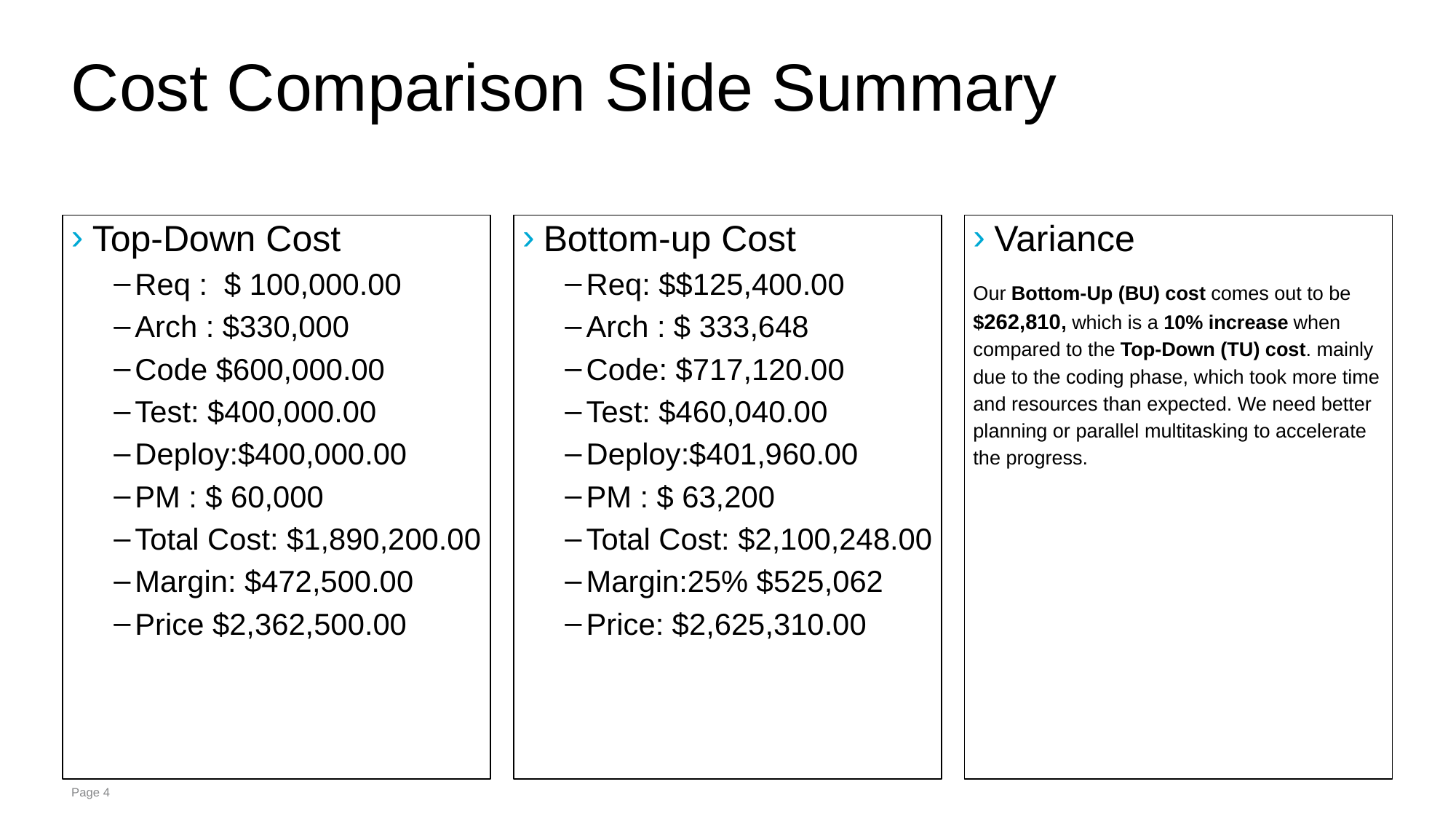

# Cost Comparison Slide Summary
Top-Down Cost
Req :  $ 100,000.00
Arch : $330,000
Code $600,000.00
Test: $400,000.00
Deploy:$400,000.00
PM : $ 60,000
Total Cost: $1,890,200.00
Margin: $472,500.00
Price $2,362,500.00
Bottom-up Cost
Req: $$125,400.00
Arch : $ 333,648
Code: $717,120.00
Test: $460,040.00
Deploy:$401,960.00
PM : $ 63,200
Total Cost: $2,100,248.00
Margin:25% $525,062
Price: $2,625,310.00
Variance
Our Bottom-Up (BU) cost comes out to be $262,810, which is a 10% increase when compared to the Top-Down (TU) cost. mainly due to the coding phase, which took more time and resources than expected. We need better planning or parallel multitasking to accelerate the progress.